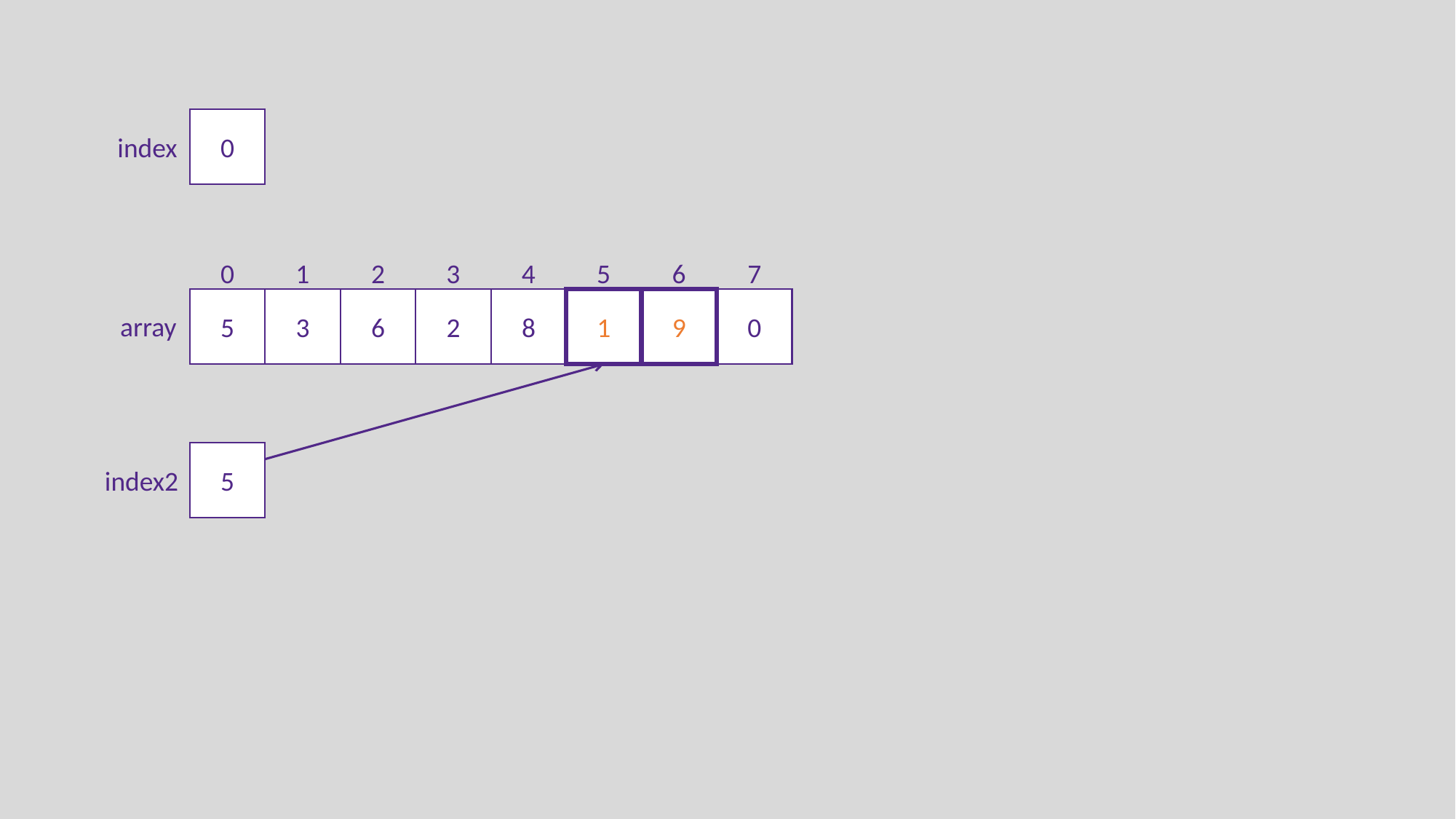

0
index
0
1
2
3
4
5
6
7
5
3
6
2
8
1
9
0
array
5
index2